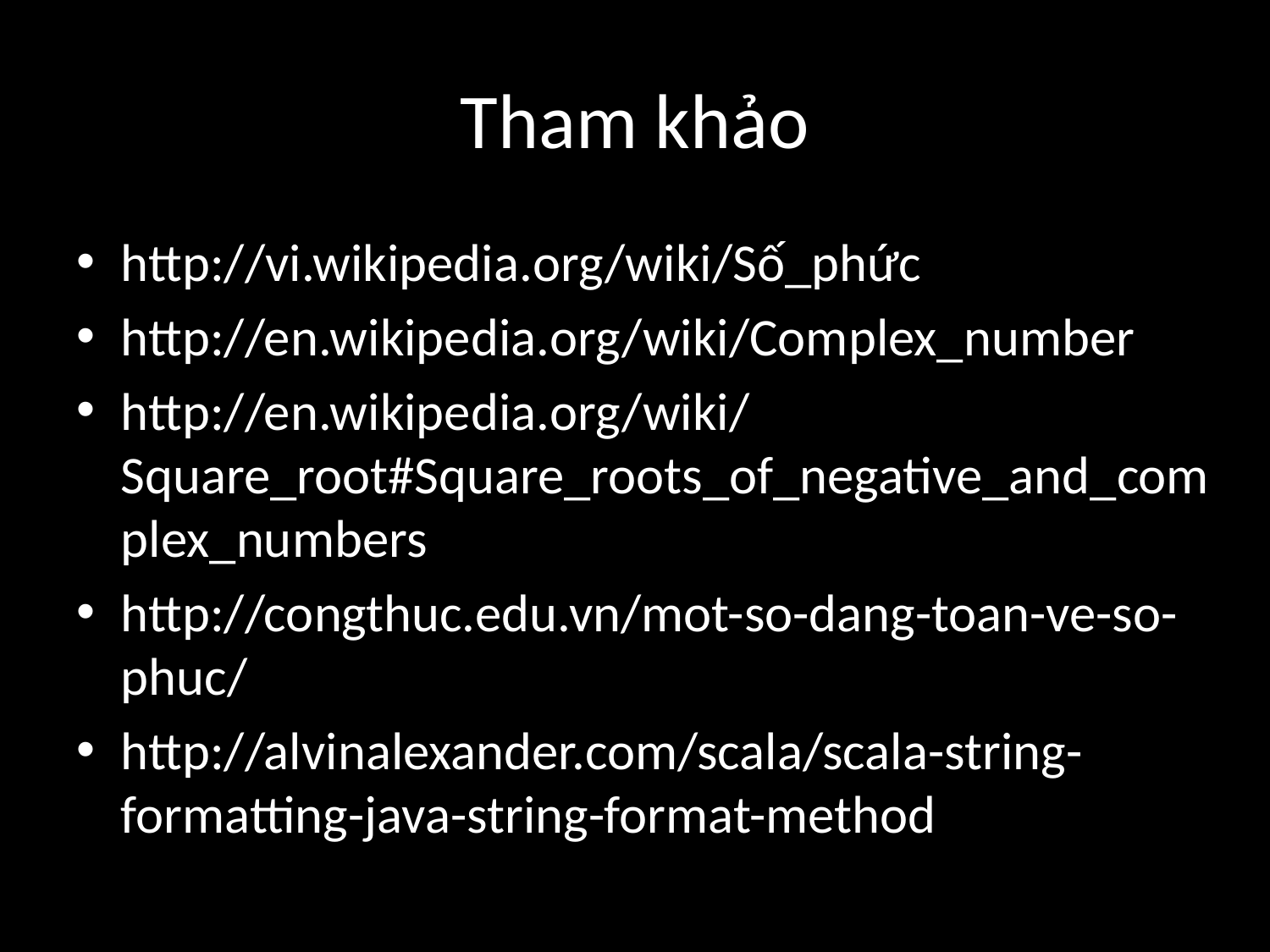

# Tham khảo
http://vi.wikipedia.org/wiki/Số_phức
http://en.wikipedia.org/wiki/Complex_number
http://en.wikipedia.org/wiki/Square_root#Square_roots_of_negative_and_complex_numbers
http://congthuc.edu.vn/mot-so-dang-toan-ve-so-phuc/
http://alvinalexander.com/scala/scala-string-formatting-java-string-format-method